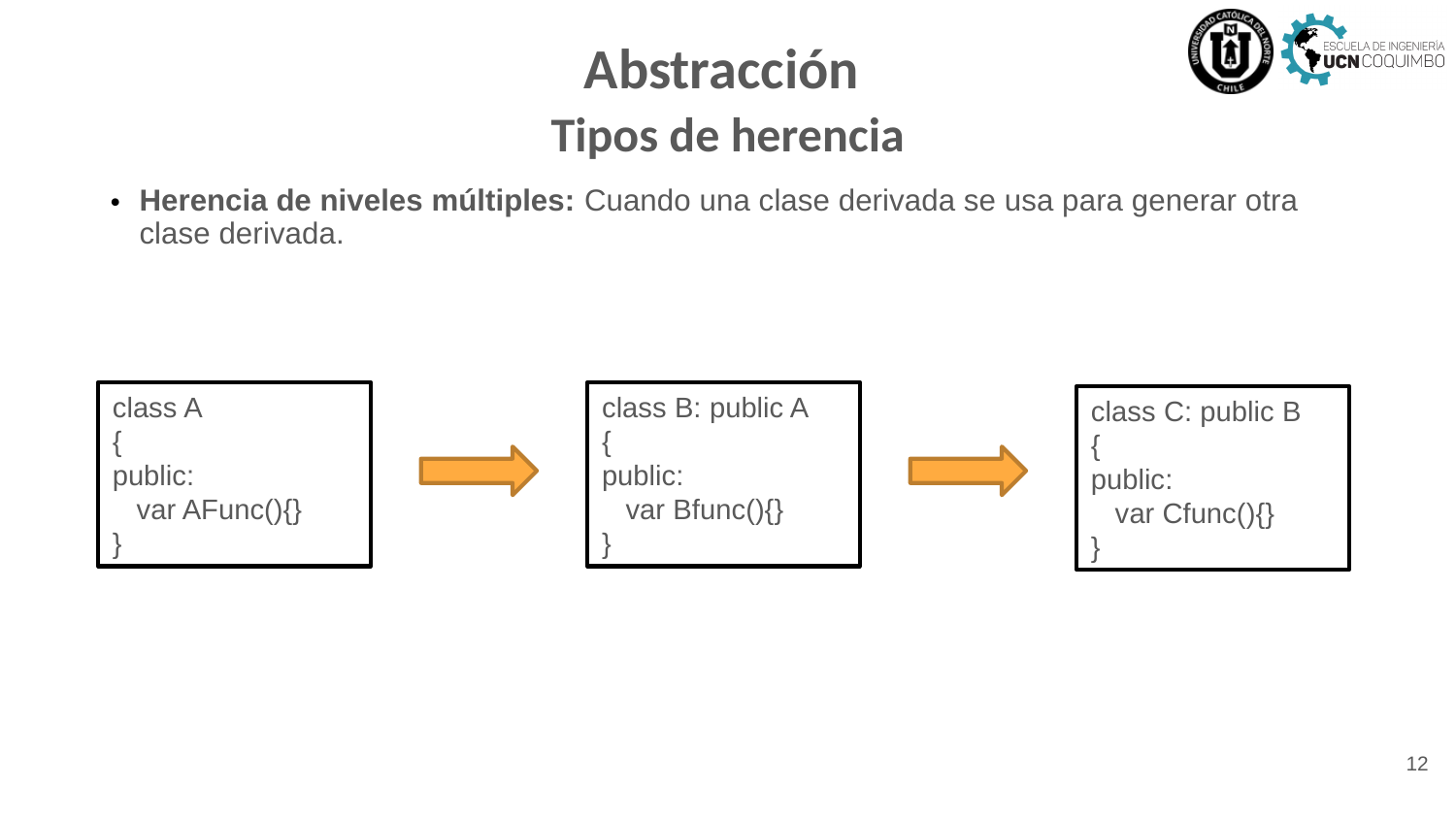

# Abstracción
Tipos de herencia
Herencia de niveles múltiples: Cuando una clase derivada se usa para generar otra clase derivada.

class B: public A
{
public:
   var Bfunc(){}
}
class A
{
public:
   var AFunc(){}
}
class C: public B
{
public:
   var Cfunc(){}
}

12